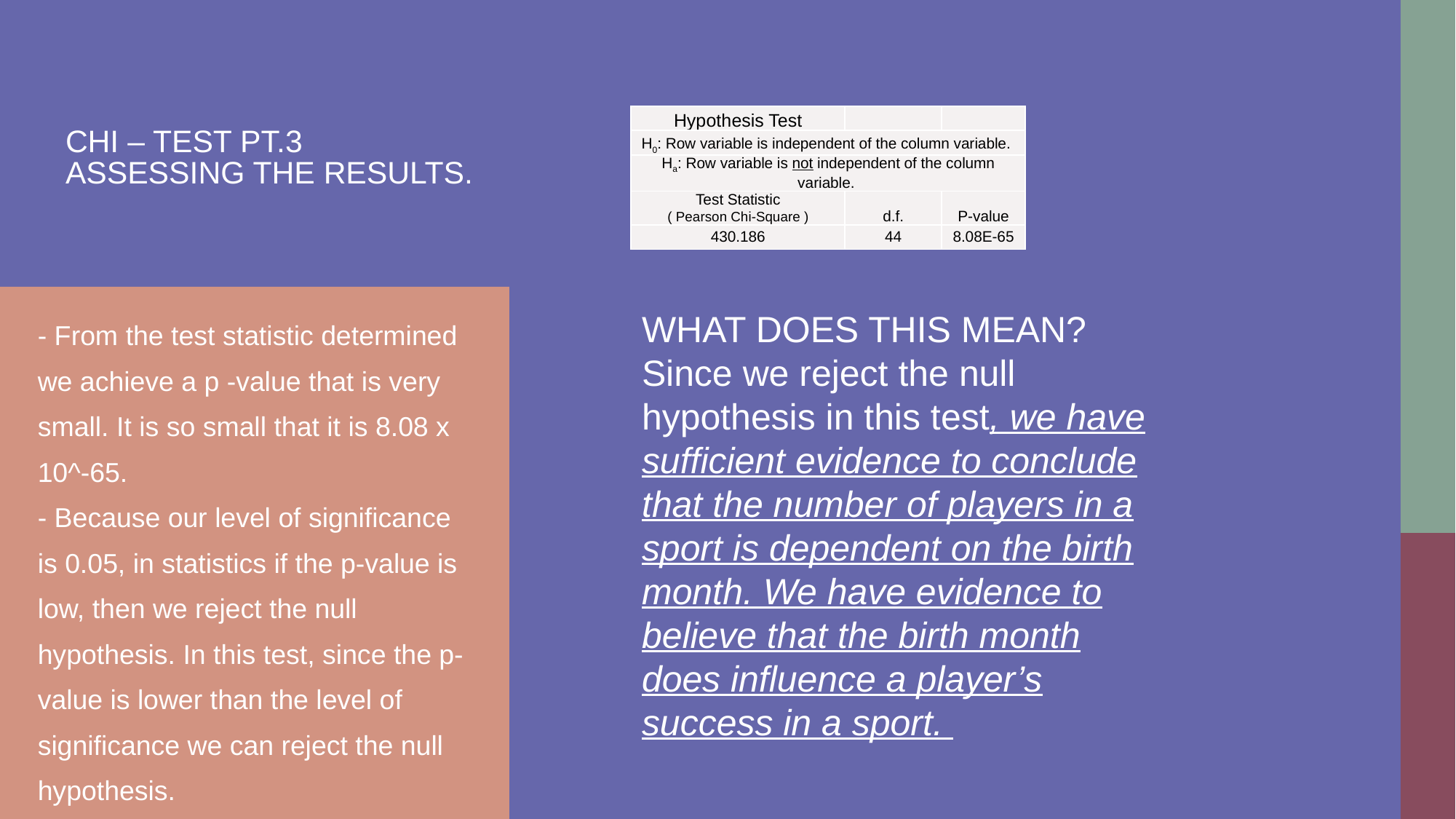

# Chi – TeSt pt.3 Assessing the results.
| Hypothesis Test |  |  |
| --- | --- | --- |
| H0: Row variable is independent of the column variable. |  |  |
| Ha: Row variable is not independent of the column variable. |  |  |
| Test Statistic ( Pearson Chi-Square ) | d.f. | P-value |
| 430.186 | 44 | 8.08E-65 |
- From the test statistic determined we achieve a p -value that is very small. It is so small that it is 8.08 x 10^-65.
- Because our level of significance is 0.05, in statistics if the p-value is low, then we reject the null hypothesis. In this test, since the p-value is lower than the level of significance we can reject the null hypothesis.
WHAT DOES THIS MEAN?
Since we reject the null hypothesis in this test, we have sufficient evidence to conclude that the number of players in a sport is dependent on the birth month. We have evidence to believe that the birth month does influence a player’s success in a sport.